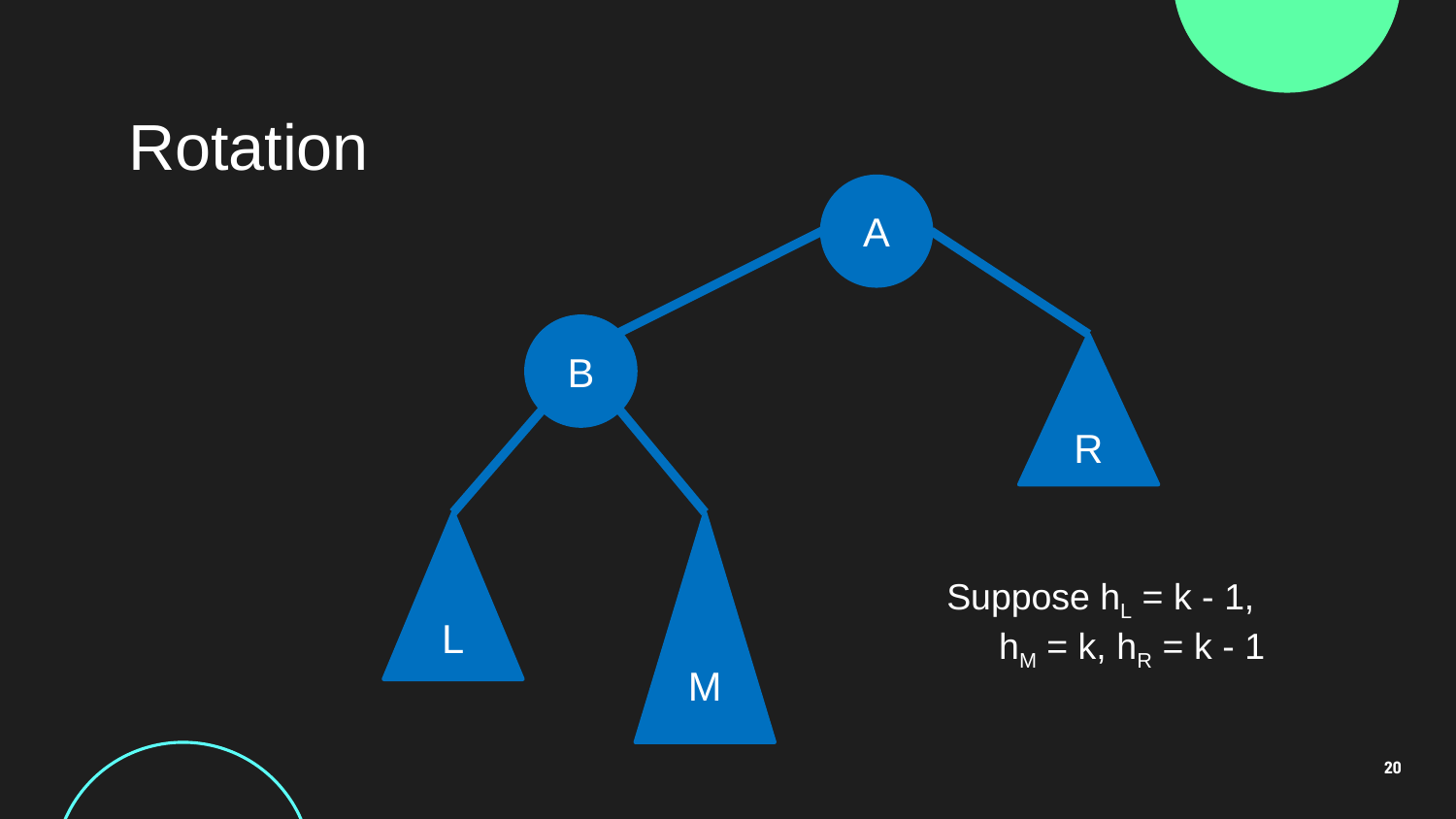

# Rotation
A
B
R
L
M
Suppose hL = k - 1,
hM = k, hR = k - 1
20